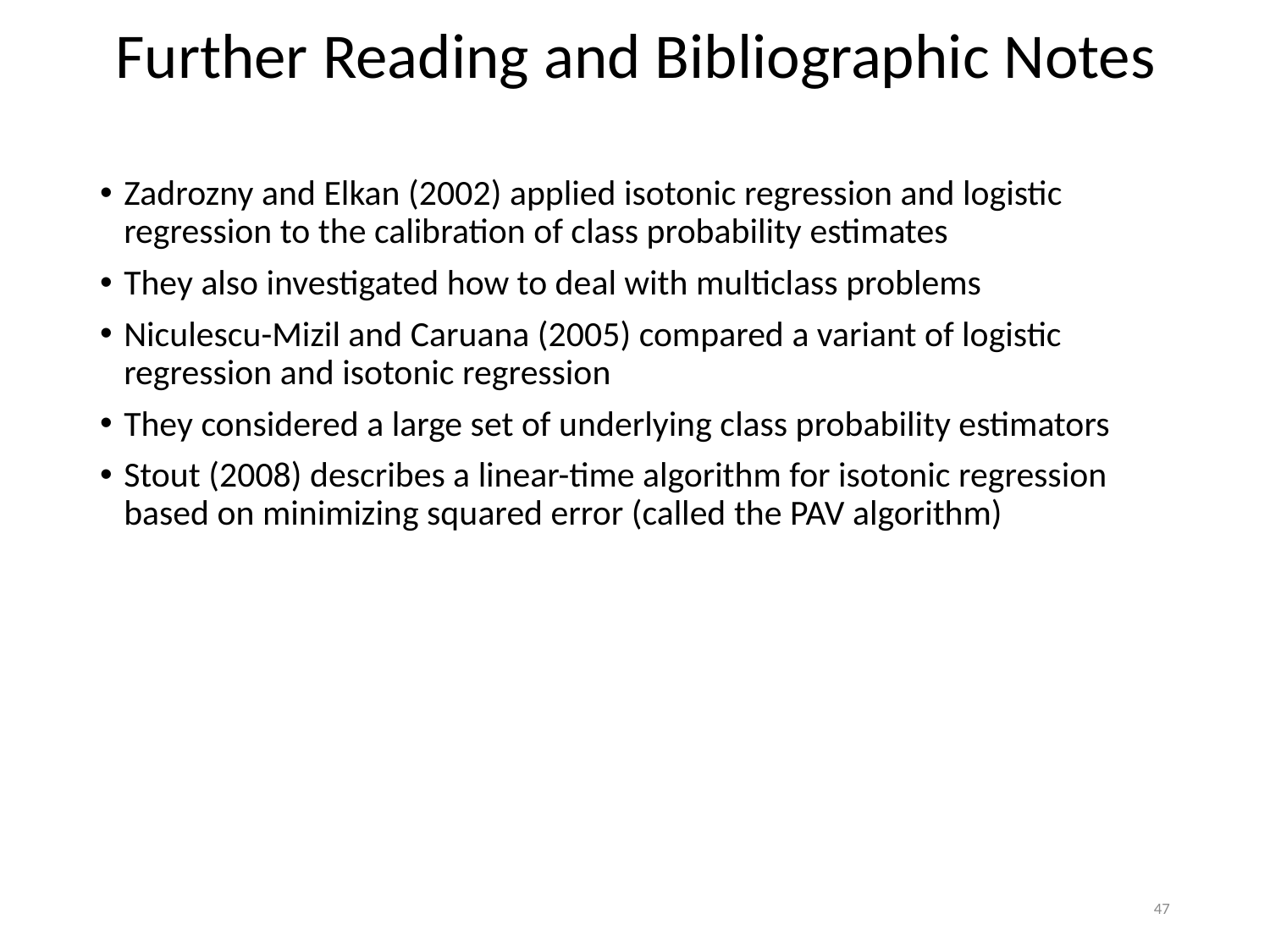

# Further Reading and Bibliographic Notes
Zadrozny and Elkan (2002) applied isotonic regression and logistic regression to the calibration of class probability estimates
They also investigated how to deal with multiclass problems
Niculescu-Mizil and Caruana (2005) compared a variant of logistic regression and isotonic regression
They considered a large set of underlying class probability estimators
Stout (2008) describes a linear-time algorithm for isotonic regression based on minimizing squared error (called the PAV algorithm)

47